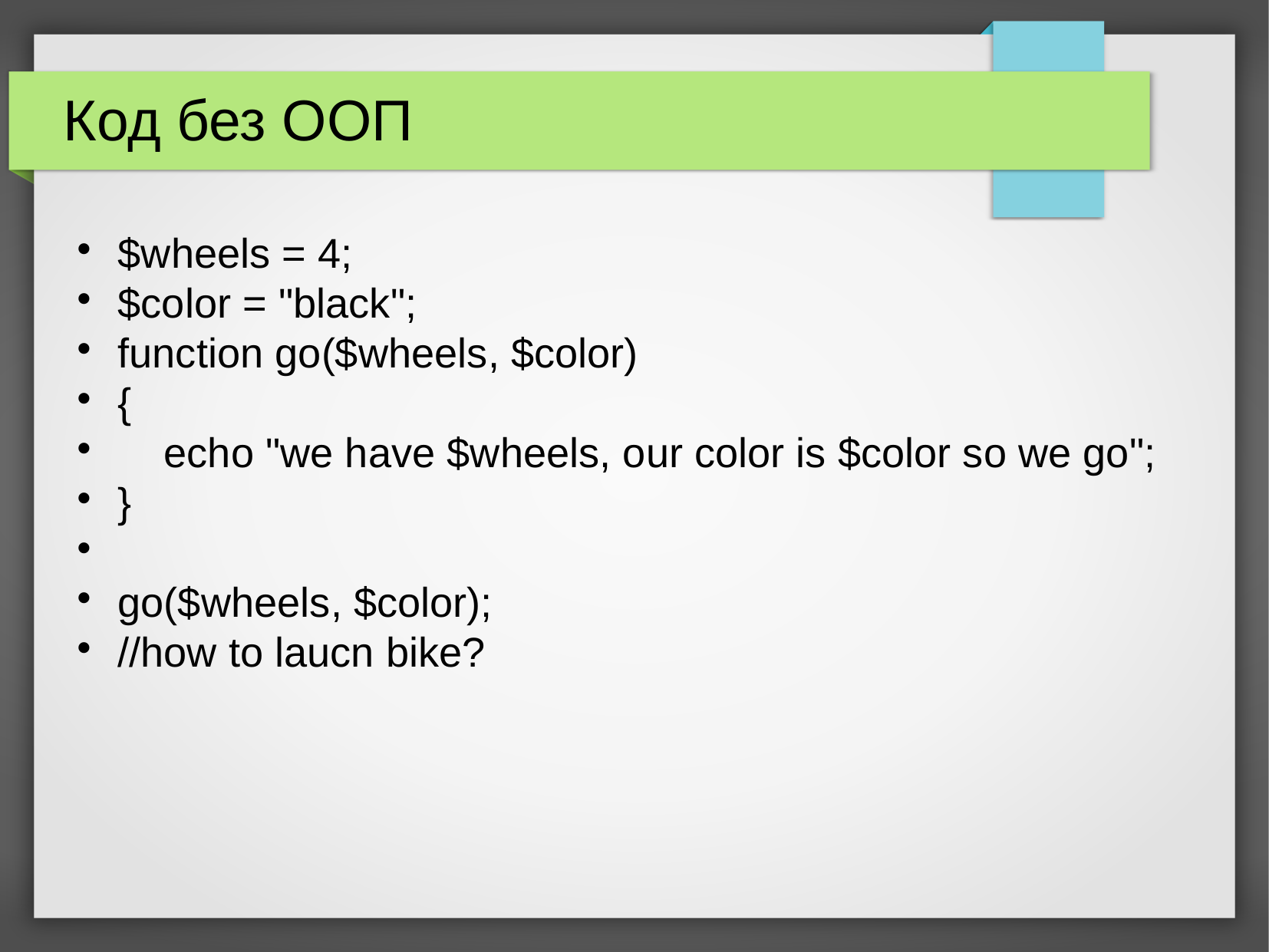

Код без ООП
$wheels = 4;
$color = "black";
function go($wheels, $color)
{
    echo "we have $wheels, our color is $color so we go";
}

go($wheels, $color);
//how to laucn bike?